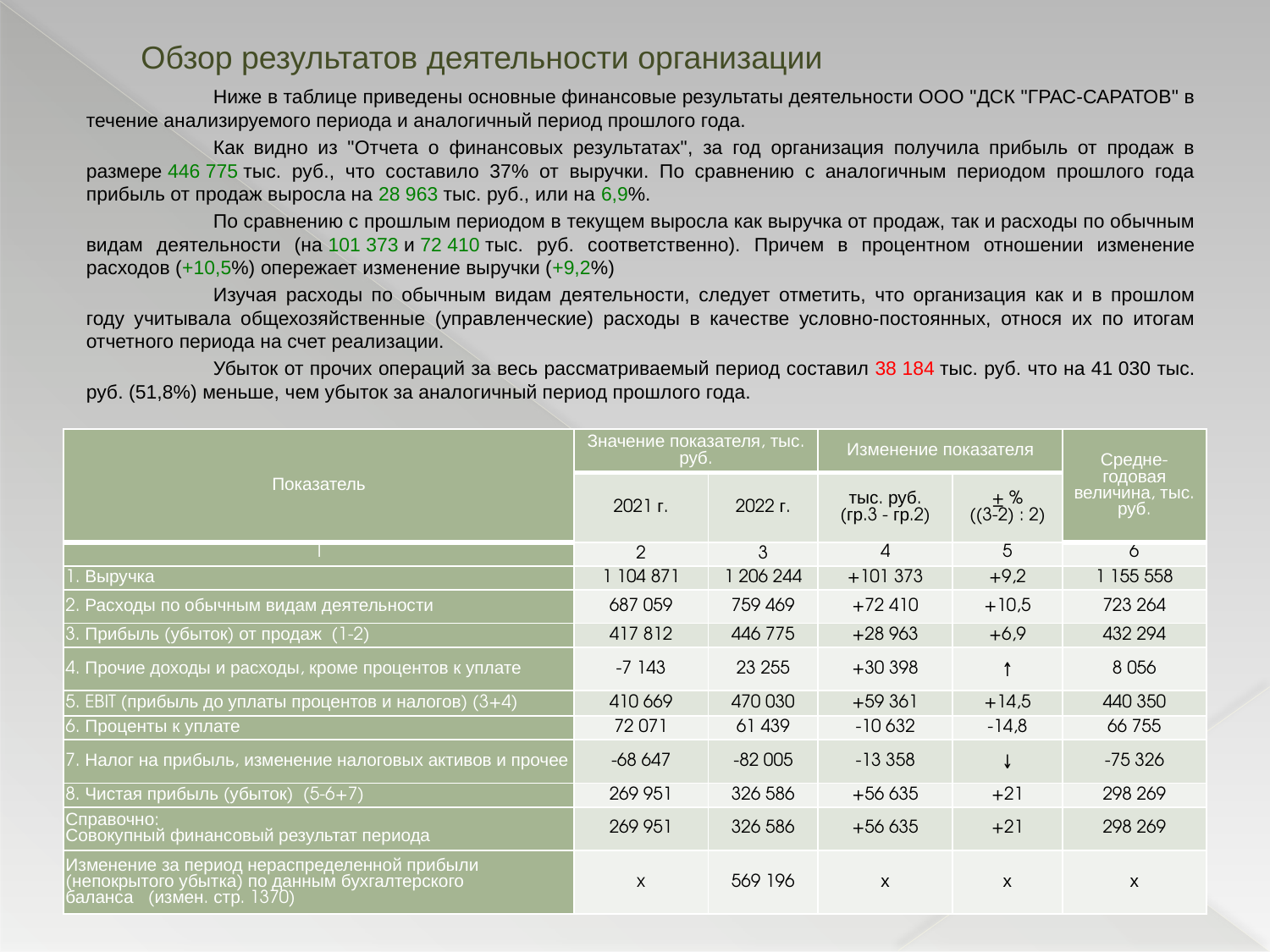

# Обзор результатов деятельности организации
	Ниже в таблице приведены основные финансовые результаты деятельности ООО "ДСК "ГРАС-САРАТОВ" в течение анализируемого периода и аналогичный период прошлого года.
	Как видно из "Отчета о финансовых результатах", за год организация получила прибыль от продаж в размере 446 775 тыс. руб., что составило 37% от выручки. По сравнению с аналогичным периодом прошлого года прибыль от продаж выросла на 28 963 тыс. руб., или на 6,9%.
	По сравнению с прошлым периодом в текущем выросла как выручка от продаж, так и расходы по обычным видам деятельности (на 101 373 и 72 410 тыс. руб. соответственно). Причем в процентном отношении изменение расходов (+10,5%) опережает изменение выручки (+9,2%)
	Изучая расходы по обычным видам деятельности, следует отметить, что организация как и в прошлом году учитывала общехозяйственные (управленческие) расходы в качестве условно-постоянных, относя их по итогам отчетного периода на счет реализации.
	Убыток от прочих операций за весь рассматриваемый период составил 38 184 тыс. руб. что на 41 030 тыс. руб. (51,8%) меньше, чем убыток за аналогичный период прошлого года.

| Показатель | Значение показателя, тыс. руб. |  | Изменение показателя |  | Средне- годовая величина, тыс. руб. |
| --- | --- | --- | --- | --- | --- |
|  | 2021 г. | 2022 г. | тыс. руб. (гр.3 - гр.2) | ± % ((3-2) : 2) |  |
| 1 | 2 | 3 | 4 | 5 | 6 |
| 1. Выручка | 1 104 871 | 1 206 244 | +101 373 | +9,2 | 1 155 558 |
| 2. Расходы по обычным видам деятельности | 687 059 | 759 469 | +72 410 | +10,5 | 723 264 |
| 3. Прибыль (убыток) от продаж  (1-2) | 417 812 | 446 775 | +28 963 | +6,9 | 432 294 |
| 4. Прочие доходы и расходы, кроме процентов к уплате | -7 143 | 23 255 | +30 398 | ↑ | 8 056 |
| 5. EBIT (прибыль до уплаты процентов и налогов) (3+4) | 410 669 | 470 030 | +59 361 | +14,5 | 440 350 |
| 6. Проценты к уплате | 72 071 | 61 439 | -10 632 | -14,8 | 66 755 |
| 7. Налог на прибыль, изменение налоговых активов и прочее | -68 647 | -82 005 | -13 358 | ↓ | -75 326 |
| 8. Чистая прибыль (убыток)  (5-6+7) | 269 951 | 326 586 | +56 635 | +21 | 298 269 |
| Справочно: Совокупный финансовый результат периода | 269 951 | 326 586 | +56 635 | +21 | 298 269 |
| Изменение за период нераспределенной прибыли (непокрытого убытка) по данным бухгалтерского баланса   (измен. стр. 1370) | x | 569 196 | х | х | х |